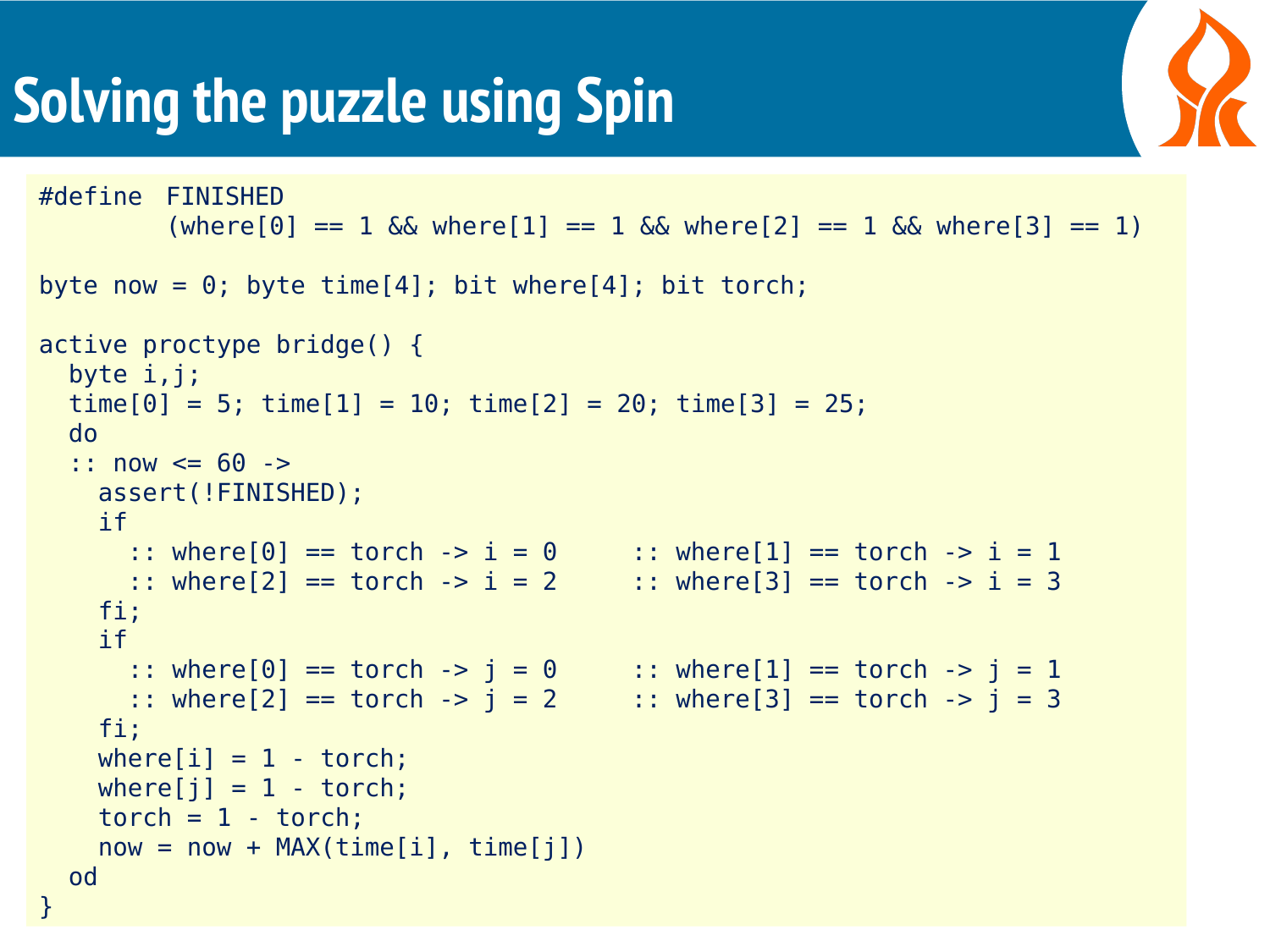

# Solving the puzzle using Spin
#define 	FINISHED
  	(where[0] == 1 && where[1] == 1 && where[2] == 1 && where[3] == 1)

byte now = 0; byte time[4]; bit where[4]; bit torch;

active proctype bridge() {
  byte i,j;
  time[0] = 5; time[1] = 10; time[2] = 20; time[3] = 25;
  do
  :: now <= 60 ->
    assert(!FINISHED);
    if
      :: where[0] == torch -> i = 0     :: where[1] == torch -> i = 1
      :: where[2] == torch -> i = 2     :: where[3] == torch -> i = 3
    fi;
    if
      :: where[0] == torch -> j = 0     :: where[1] == torch -> j = 1
      :: where[2] == torch -> j = 2     :: where[3] == torch -> j = 3
    fi;
    where[i] = 1 - torch;
    where[j] = 1 - torch;
    torch = 1 - torch;
    now = now + MAX(time[i], time[j])
  od
}